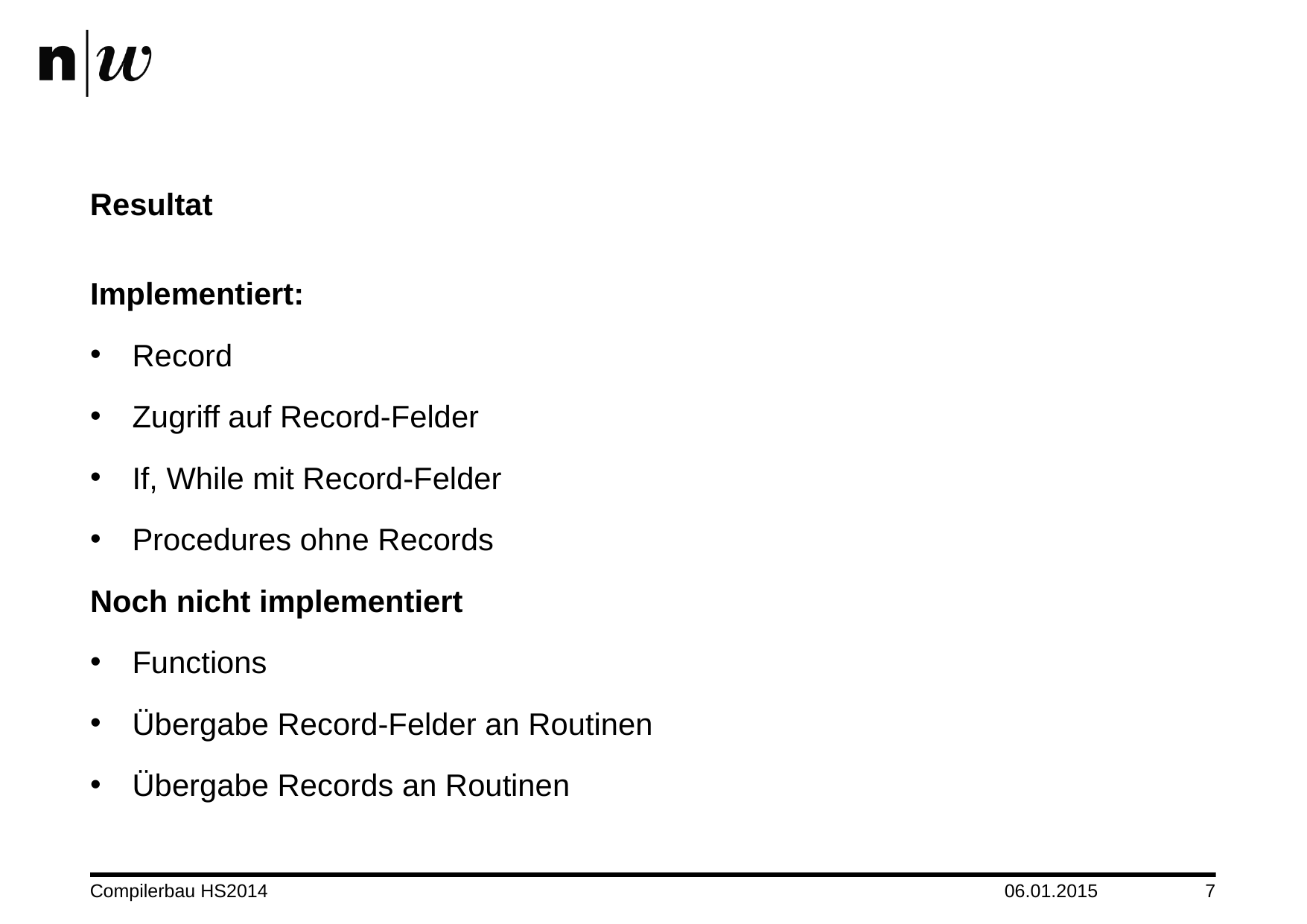

# Resultat
Implementiert:
Record
Zugriff auf Record-Felder
If, While mit Record-Felder
Procedures ohne Records
Noch nicht implementiert
Functions
Übergabe Record-Felder an Routinen
Übergabe Records an Routinen

Compilerbau HS2014
06.01.2015
7